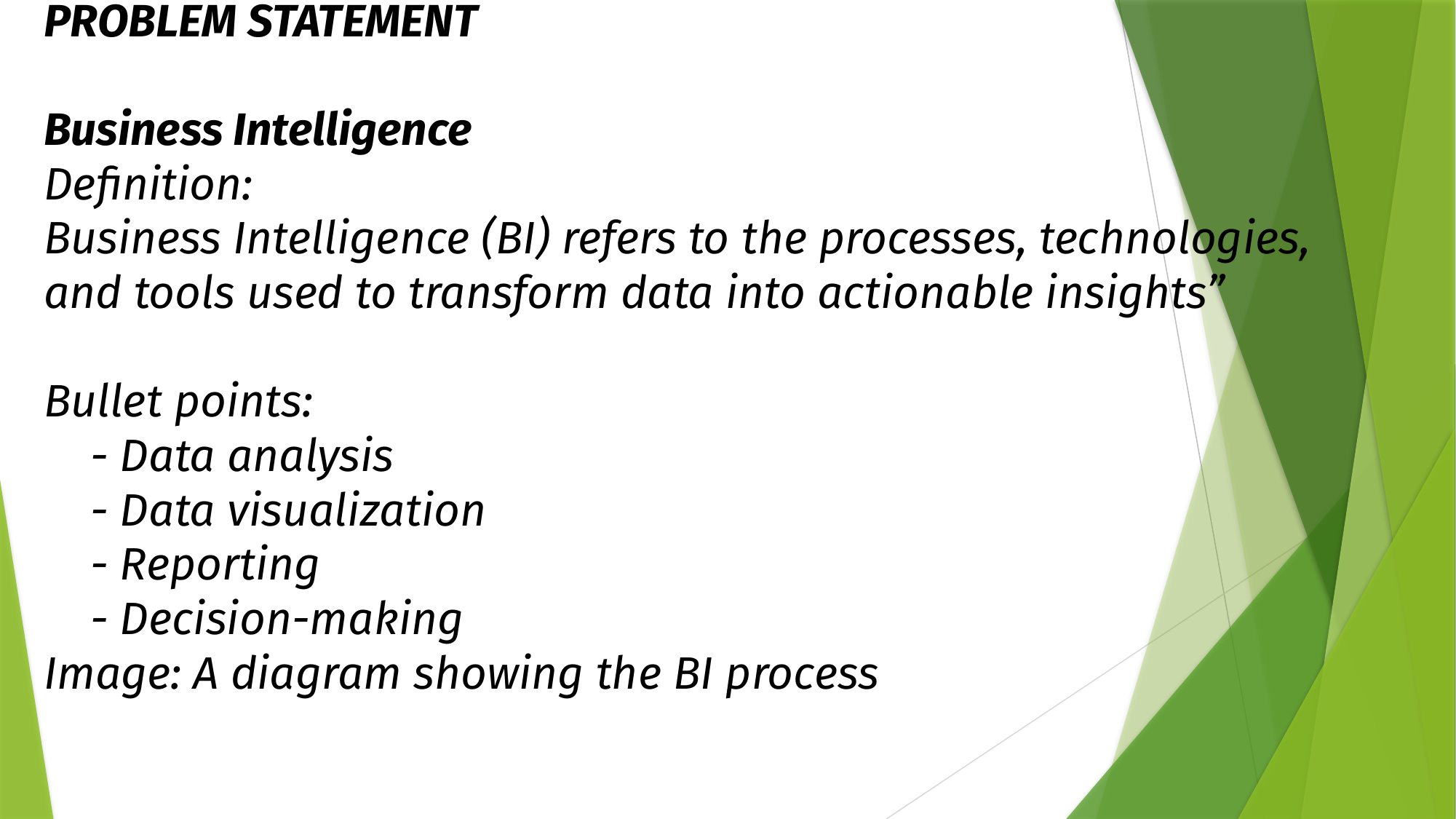

# PROBLEM STATEMENT Business Intelligence Definition: Business Intelligence (BI) refers to the processes, technologies, and tools used to transform data into actionable insights”
Bullet points:
    - Data analysis
    - Data visualization
    - Reporting
    - Decision-making
Image: A diagram showing the BI process